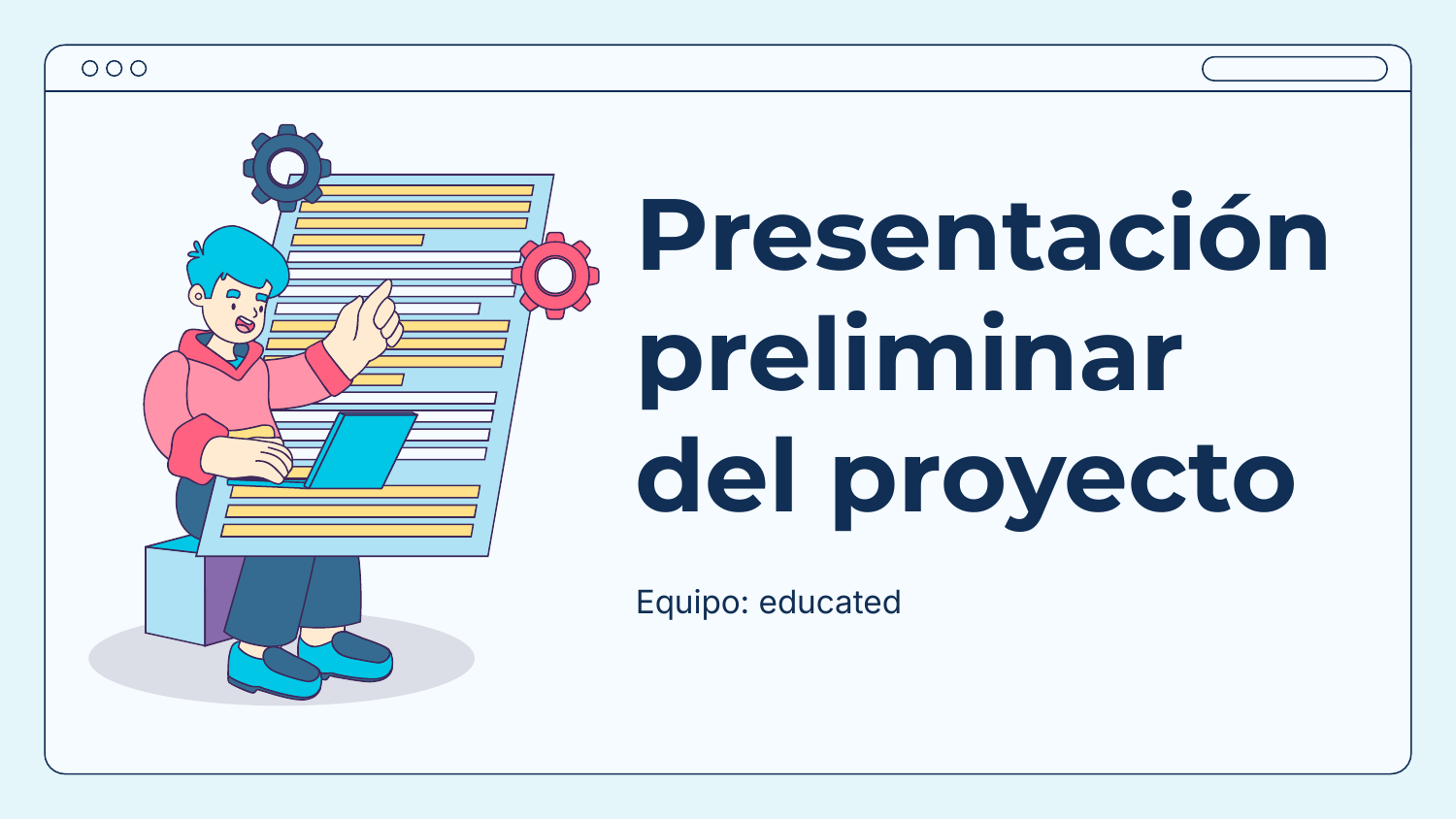

# Presentación preliminar del proyecto
Equipo: educated